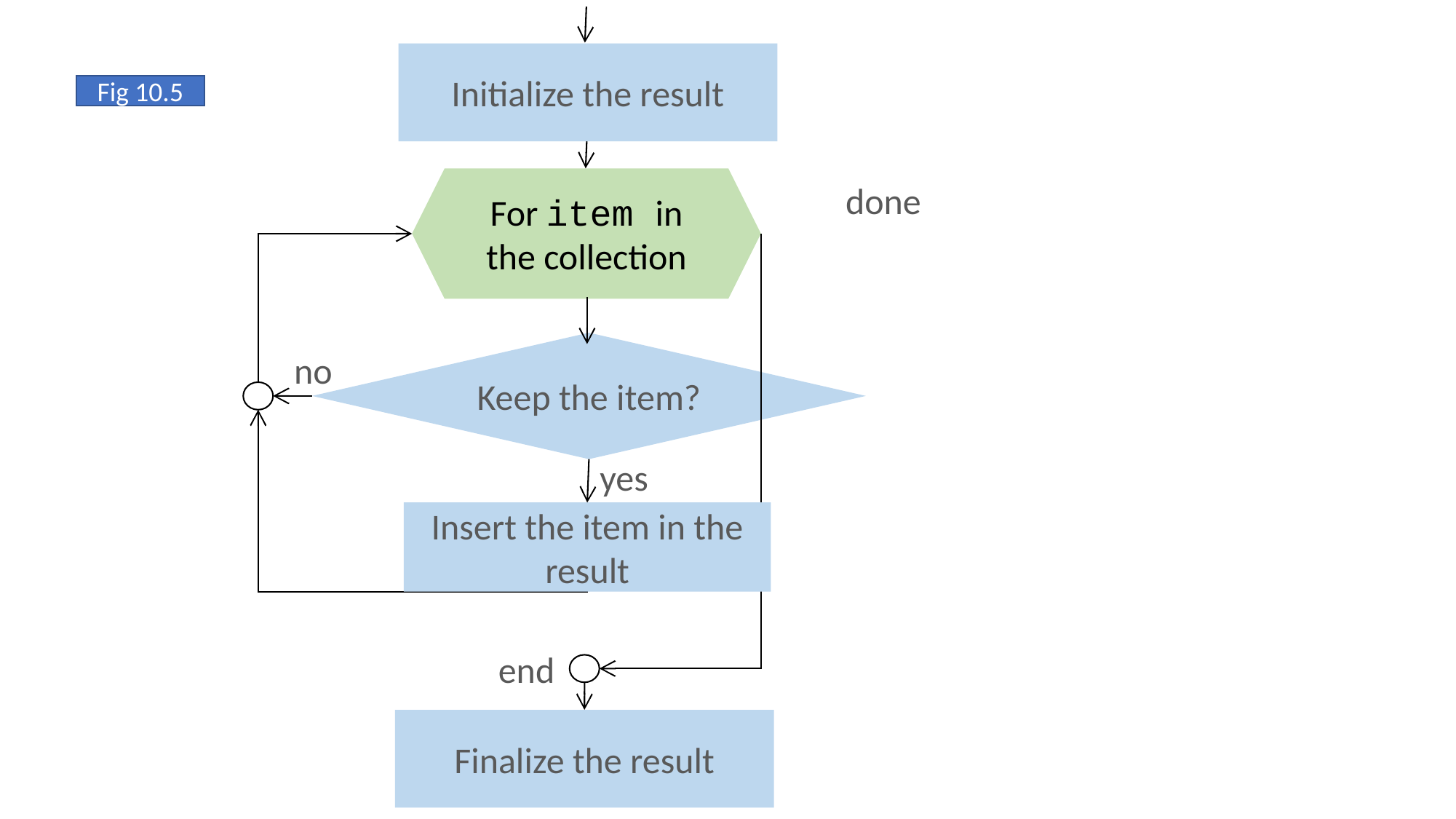

Initialize the result
Fig 10.5
done
For item in the collection

Keep the item?
no

yes
Insert the item in the result
end

Finalize the result